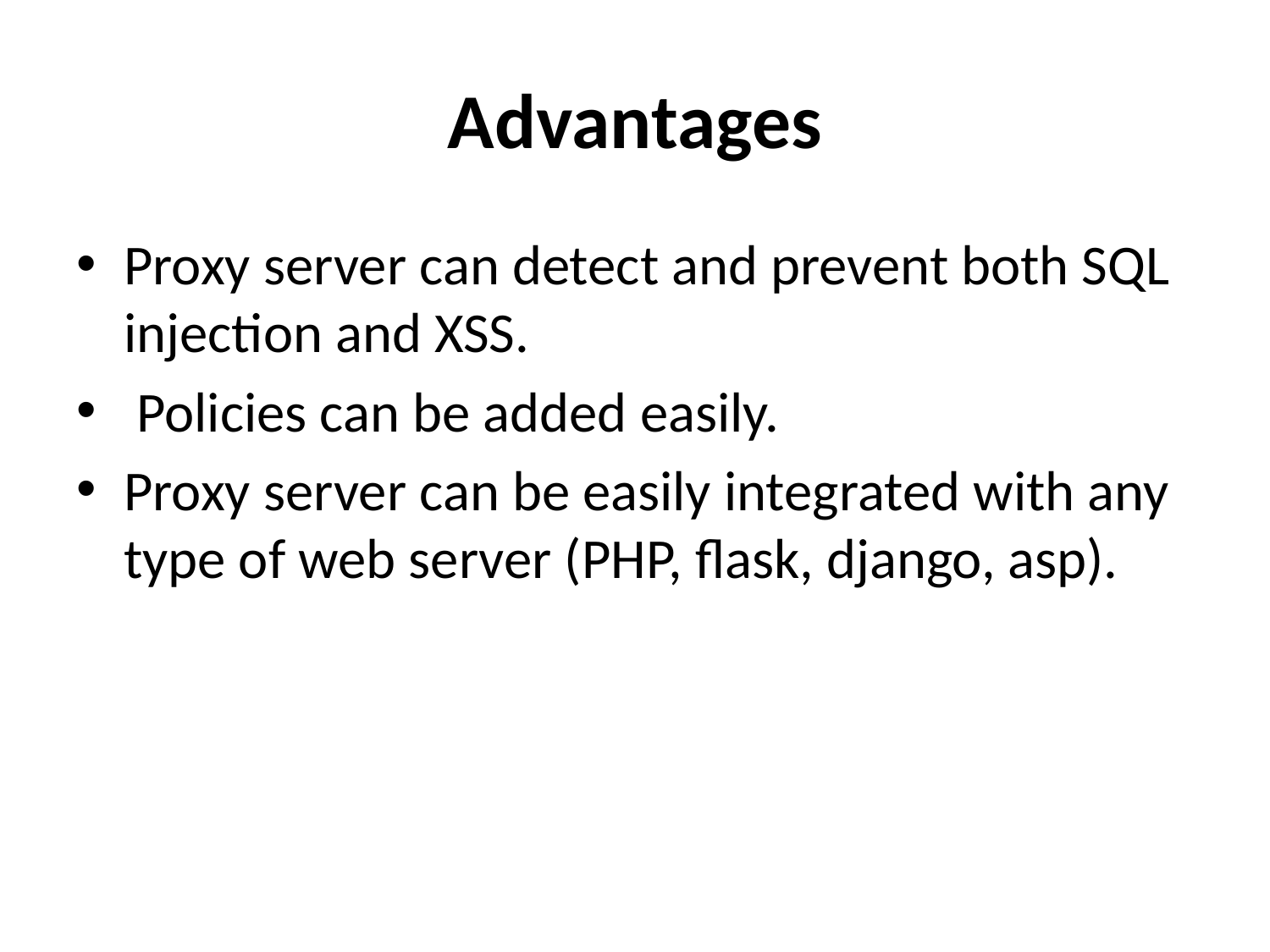

# Advantages
Proxy server can detect and prevent both SQL injection and XSS.
 Policies can be added easily.
Proxy server can be easily integrated with any type of web server (PHP, flask, django, asp).